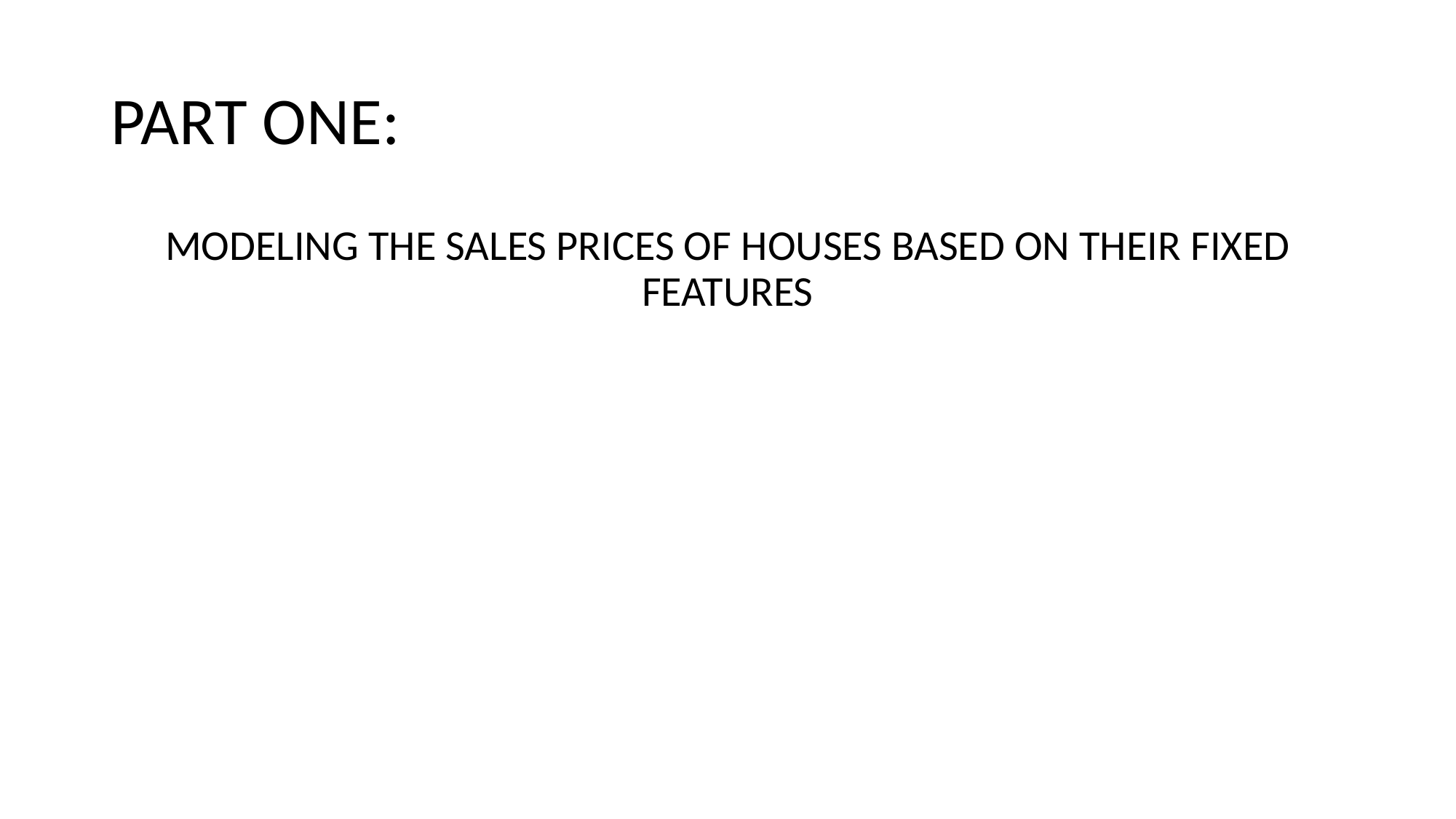

# PART ONE:
MODELING THE SALES PRICES OF HOUSES BASED ON THEIR FIXED FEATURES